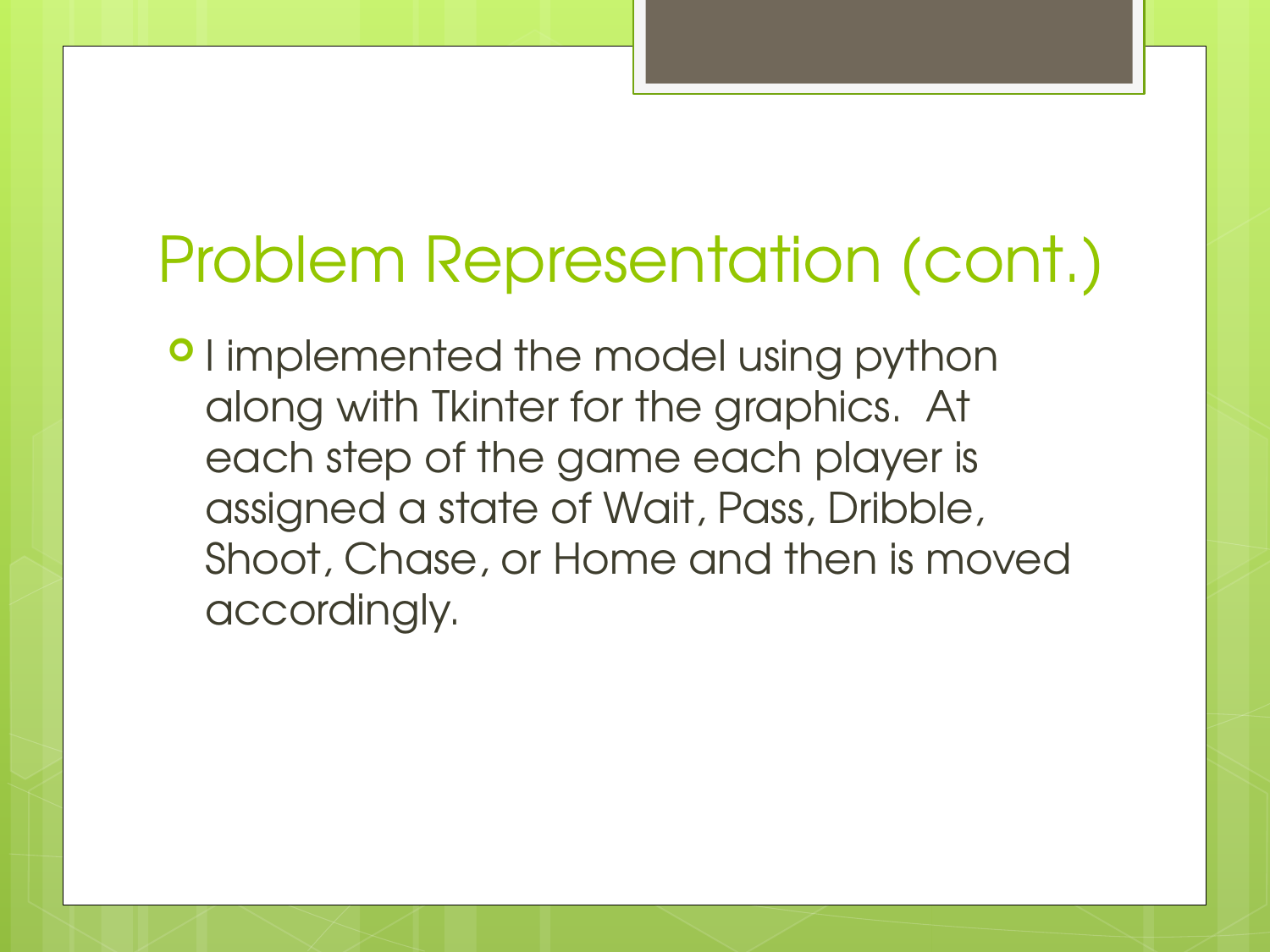

# Problem Representation (cont.)
I implemented the model using python along with Tkinter for the graphics.  At each step of the game each player is assigned a state of Wait, Pass, Dribble, Shoot, Chase, or Home and then is moved accordingly.